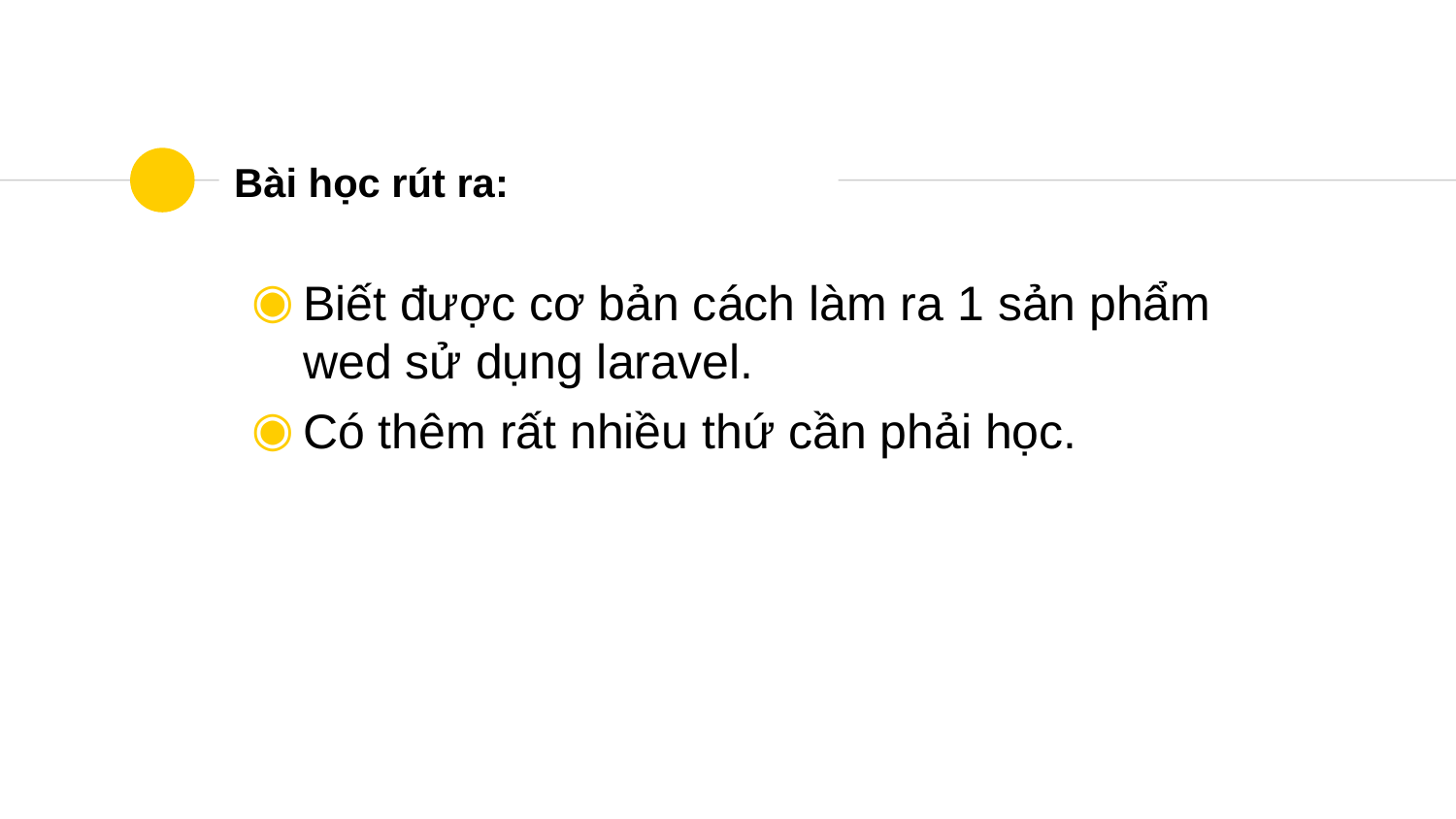

Bài học rút ra:
Biết được cơ bản cách làm ra 1 sản phẩm wed sử dụng laravel.
Có thêm rất nhiều thứ cần phải học.